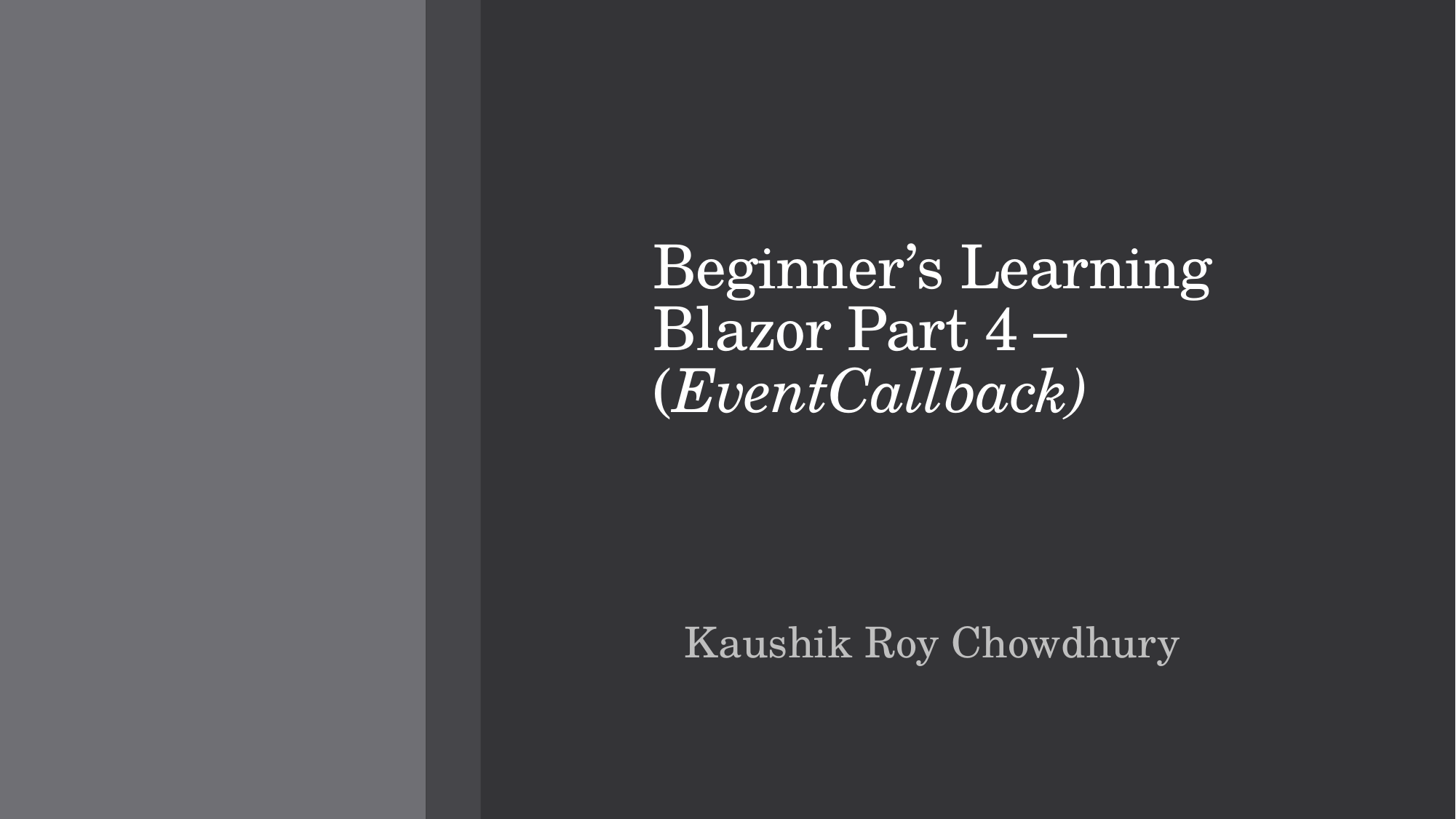

# Beginner’s Learning Blazor Part 4 – (EventCallback)
Kaushik Roy Chowdhury